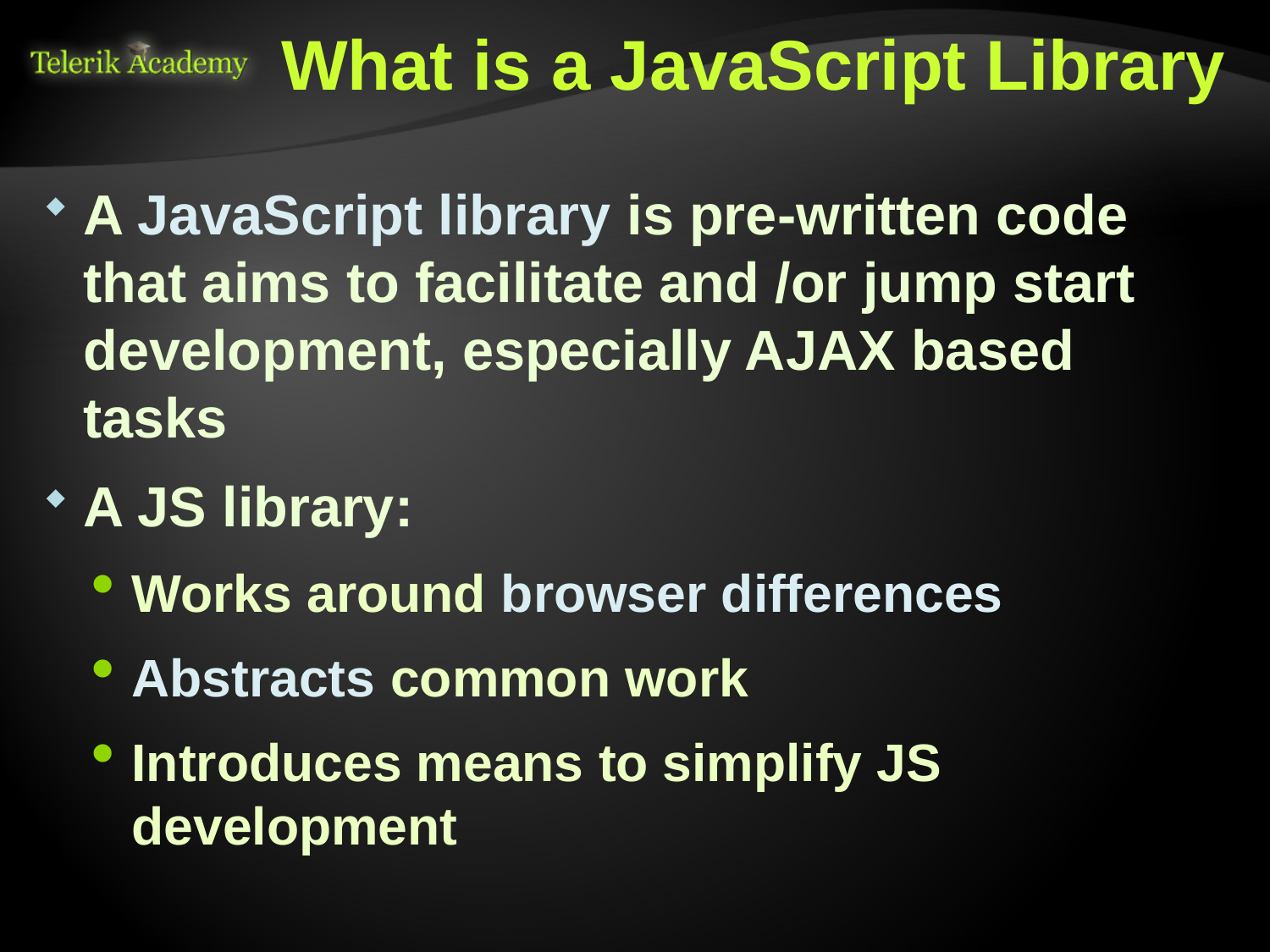

# What is a JavaScript Library
A JavaScript library is pre-written code that aims to facilitate and /or jump start development, especially AJAX based tasks
A JS library:
Works around browser differences
Abstracts common work
Introduces means to simplify JS development